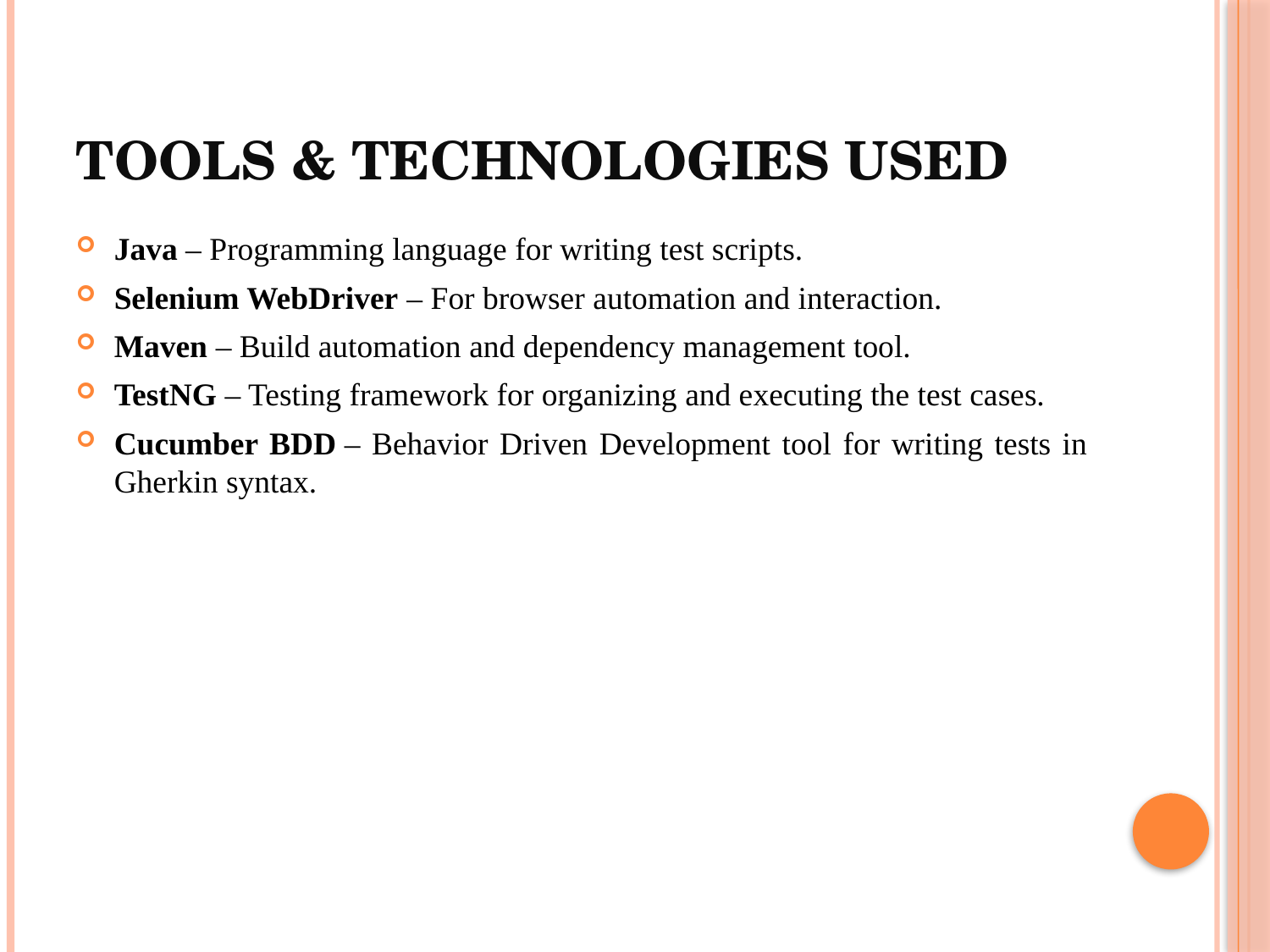

# TOOLS & TECHNOLOGIES USED
Java – Programming language for writing test scripts.​
Selenium WebDriver – For browser automation and interaction.​
Maven – Build automation and dependency management tool.​
TestNG – Testing framework for organizing and executing the test cases.​
Cucumber BDD – Behavior Driven Development tool for writing tests in Gherkin syntax.​